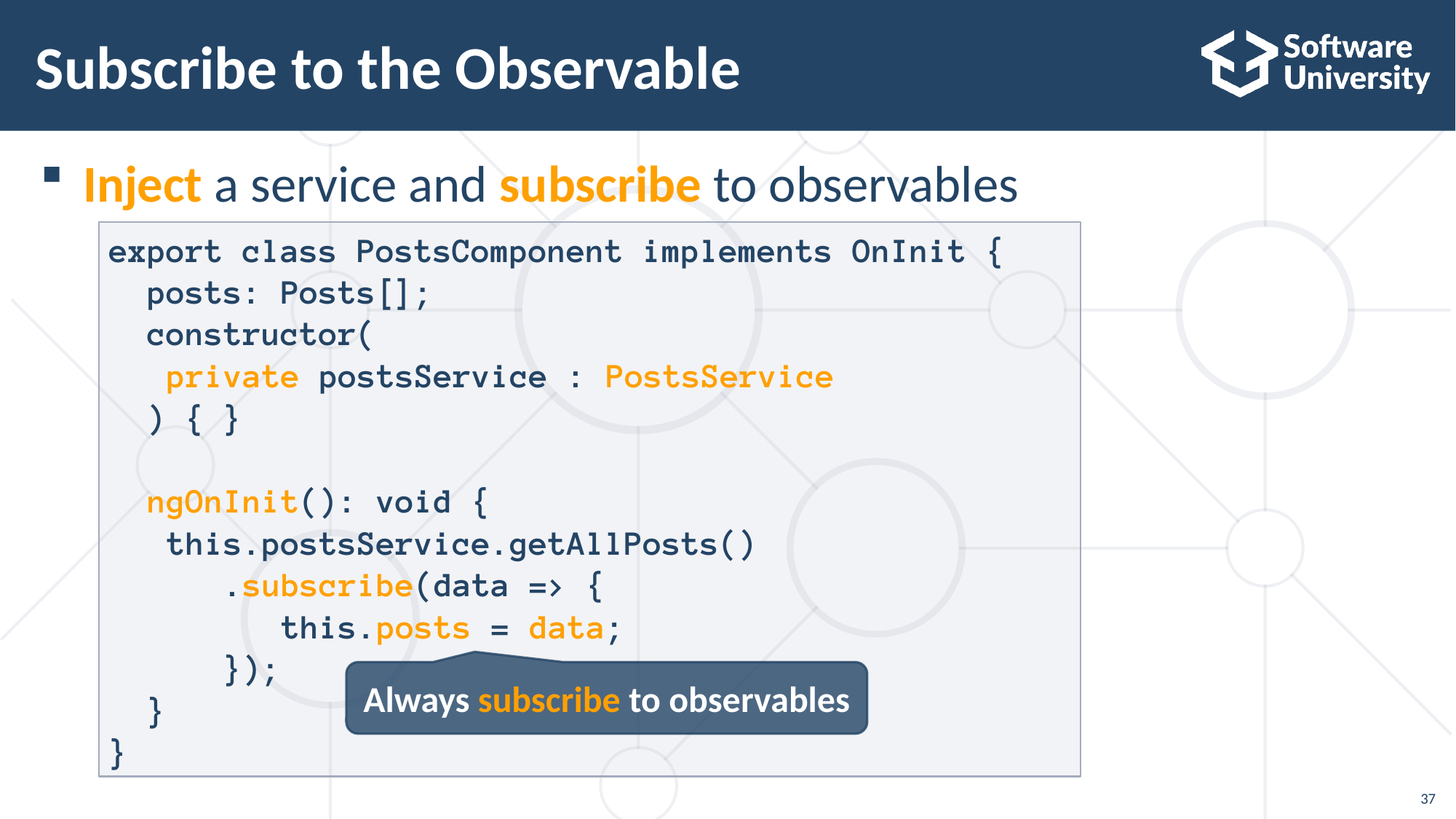

# Subscribe to the Observable
Inject a service and subscribe to observables
export class PostsComponent implements OnInit {
  posts: Posts[];
  constructor(
   private postsService : PostsService
  ) { }
  ngOnInit(): void {
   this.postsService.getAllPosts()
      .subscribe(data => {
         this.posts = data;
      });
  }
}
Always subscribe to observables
37